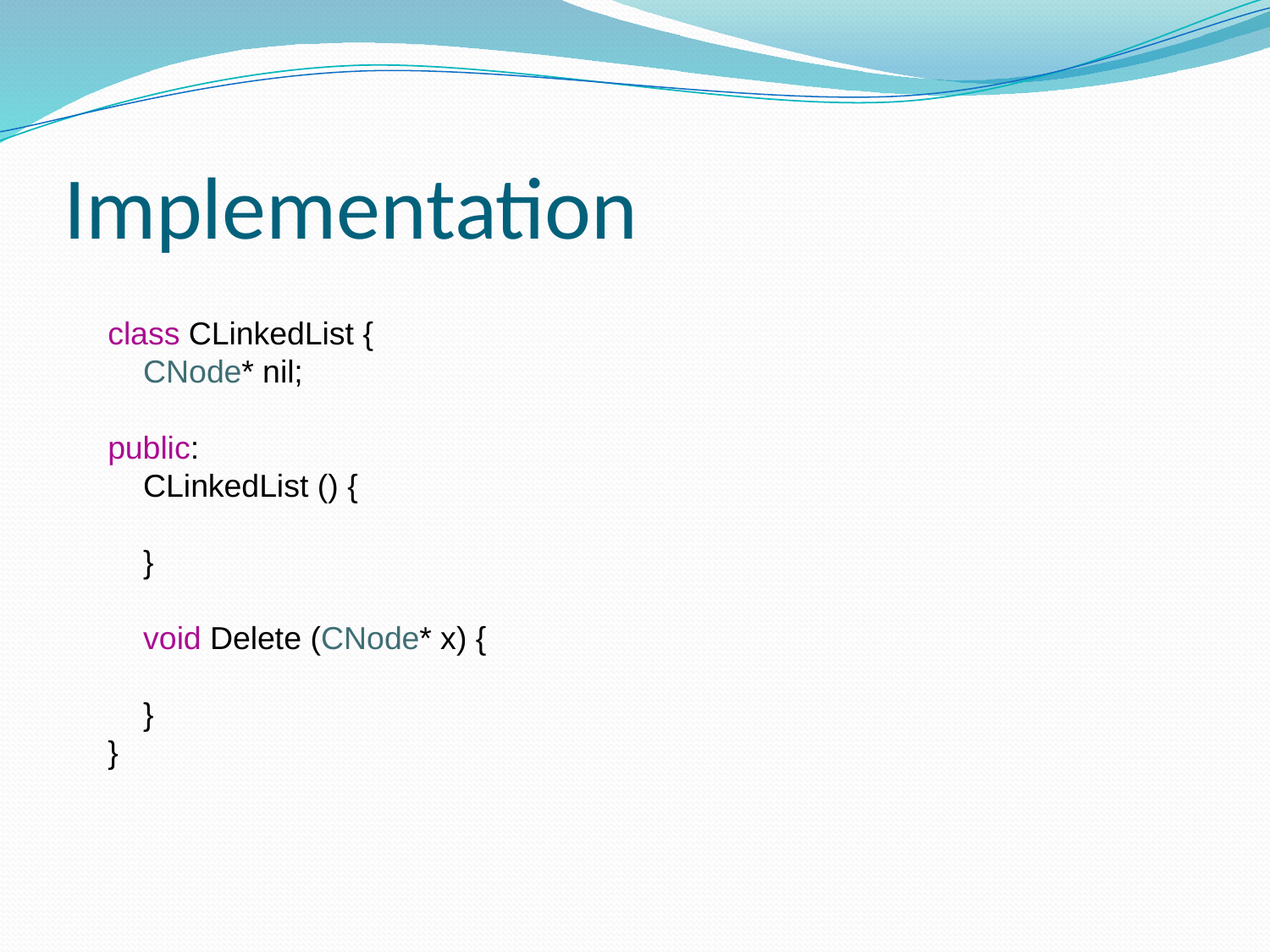

# Implementation
class CLinkedList {
    CNode* nil;

public:
    CLinkedList () {

    }

    void Delete (CNode* x) {

    }
}